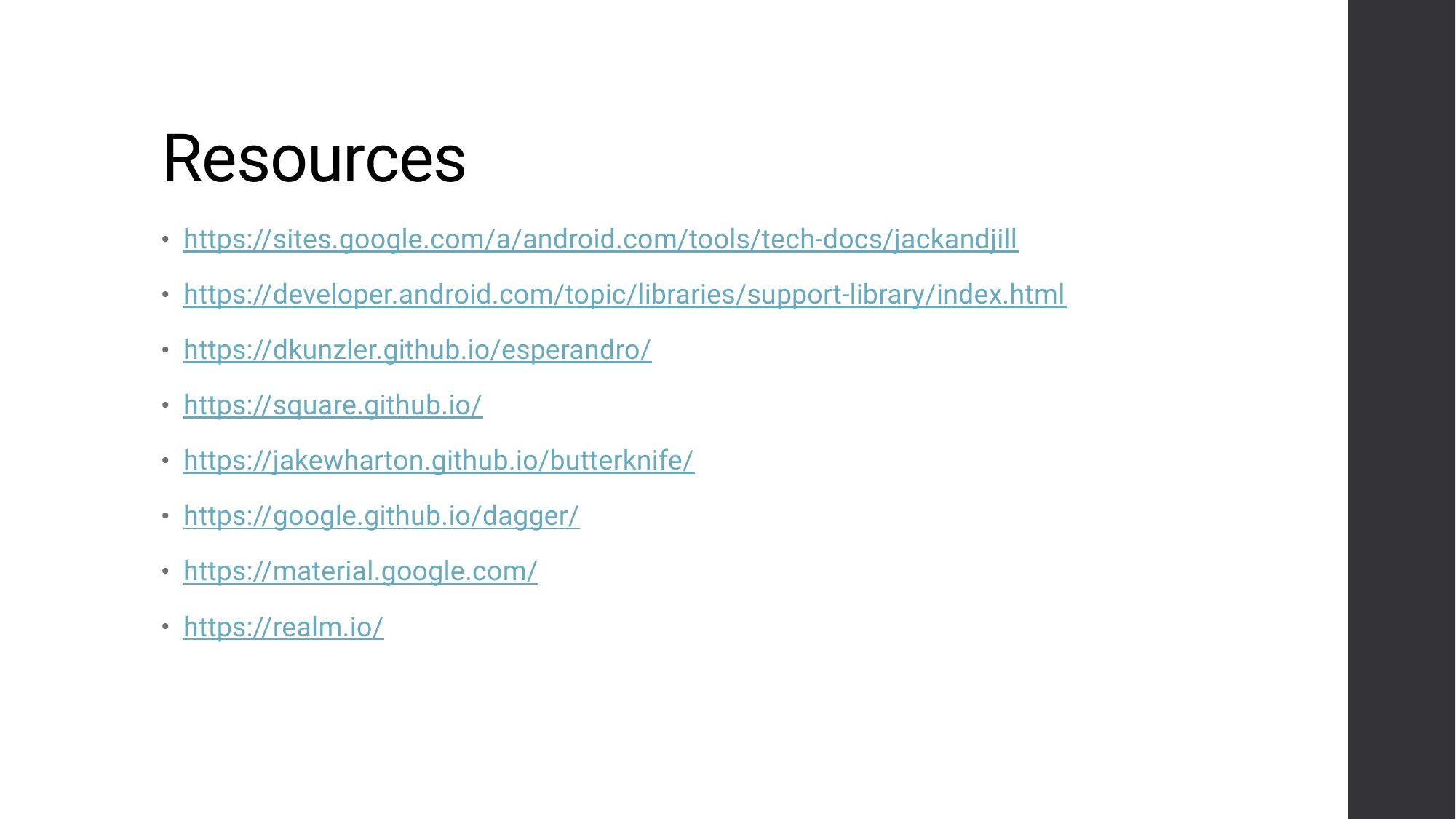

# Resources
https://sites.google.com/a/android.com/tools/tech-docs/jackandjill
https://developer.android.com/topic/libraries/support-library/index.html
https://dkunzler.github.io/esperandro/
https://square.github.io/
https://jakewharton.github.io/butterknife/
https://google.github.io/dagger/
https://material.google.com/
https://realm.io/